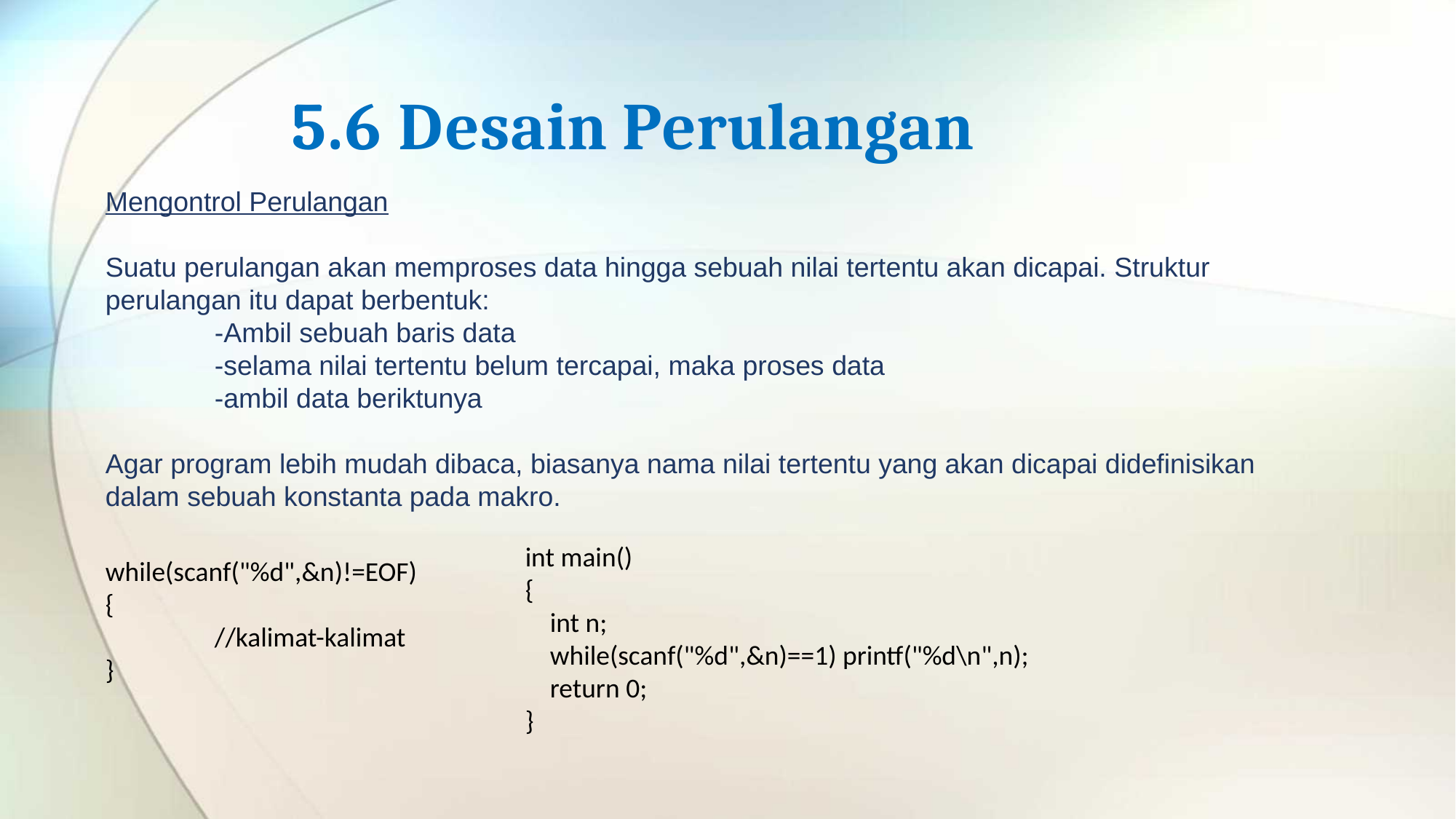

# 5.6 Desain Perulangan
Mengontrol Perulangan

Suatu perulangan akan memproses data hingga sebuah nilai tertentu akan dicapai. Struktur perulangan itu dapat berbentuk:
	-Ambil sebuah baris data
	-selama nilai tertentu belum tercapai, maka proses data
	-ambil data beriktunya

Agar program lebih mudah dibaca, biasanya nama nilai tertentu yang akan dicapai didefinisikan dalam sebuah konstanta pada makro.
int main()
{
    int n;
    while(scanf("%d",&n)==1) printf("%d\n",n);
    return 0;
}
while(scanf("%d",&n)!=EOF)
{
	//kalimat-kalimat
}